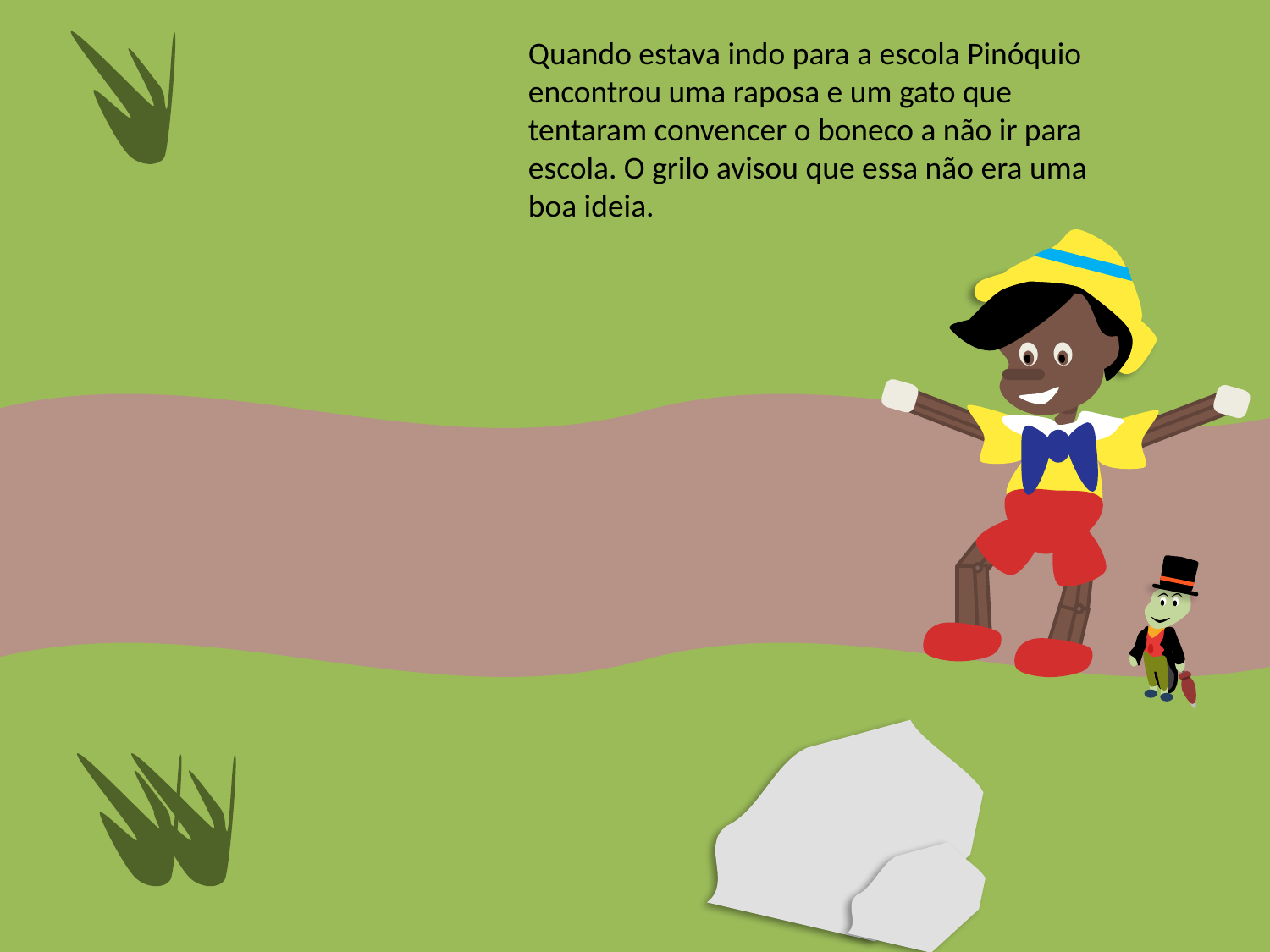

Quando estava indo para a escola Pinóquio encontrou uma raposa e um gato que tentaram convencer o boneco a não ir para escola. O grilo avisou que essa não era uma boa ideia.